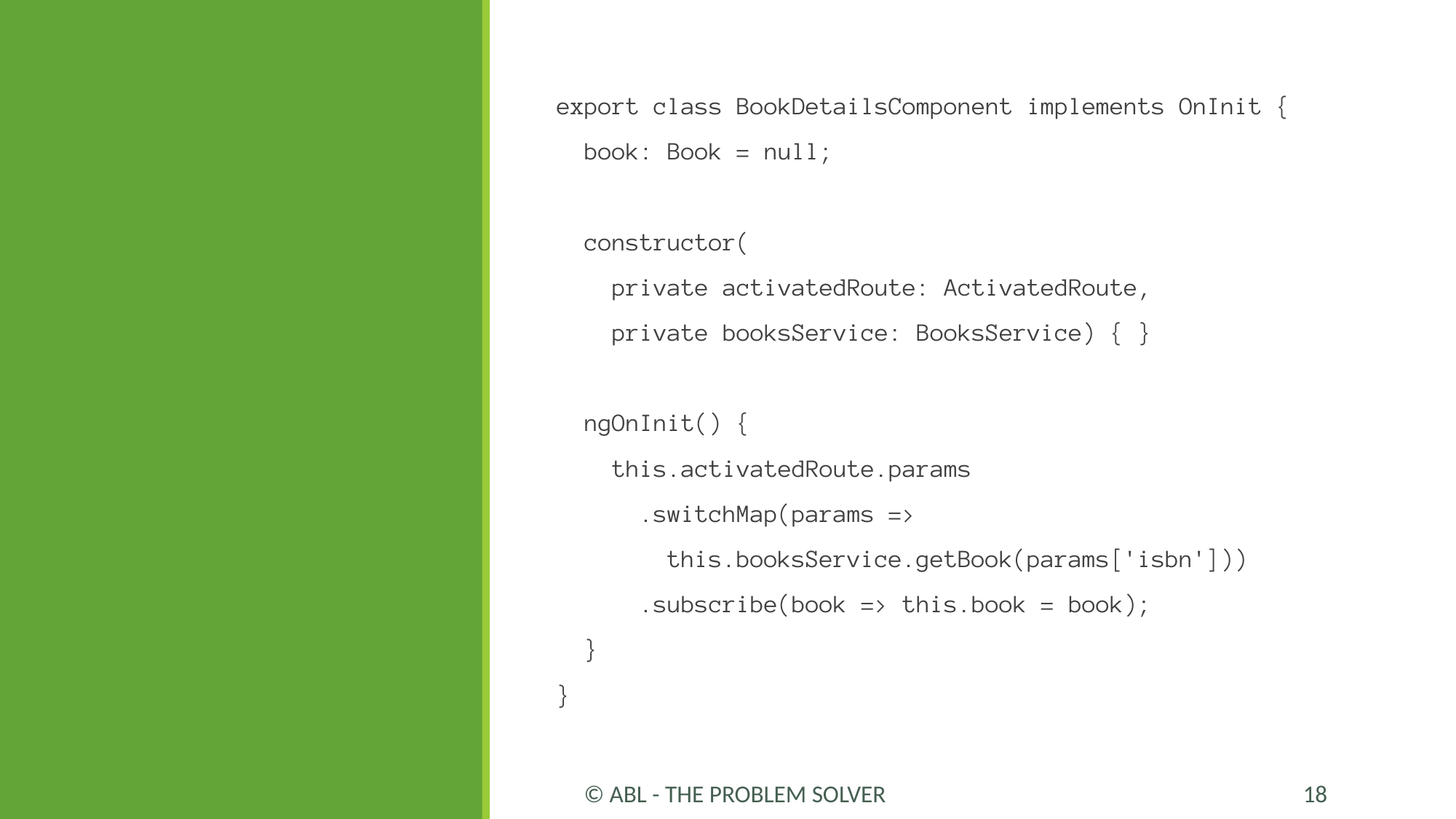

#
export class BookDetailsComponent implements OnInit {
  book: Book = null;

  constructor(
    private activatedRoute: ActivatedRoute,
    private booksService: BooksService) { }

  ngOnInit() {
    this.activatedRoute.params
      .switchMap(params =>
        this.booksService.getBook(params['isbn']))
      .subscribe(book => this.book = book);
  }
}

© ABL - The Problem Solver
18